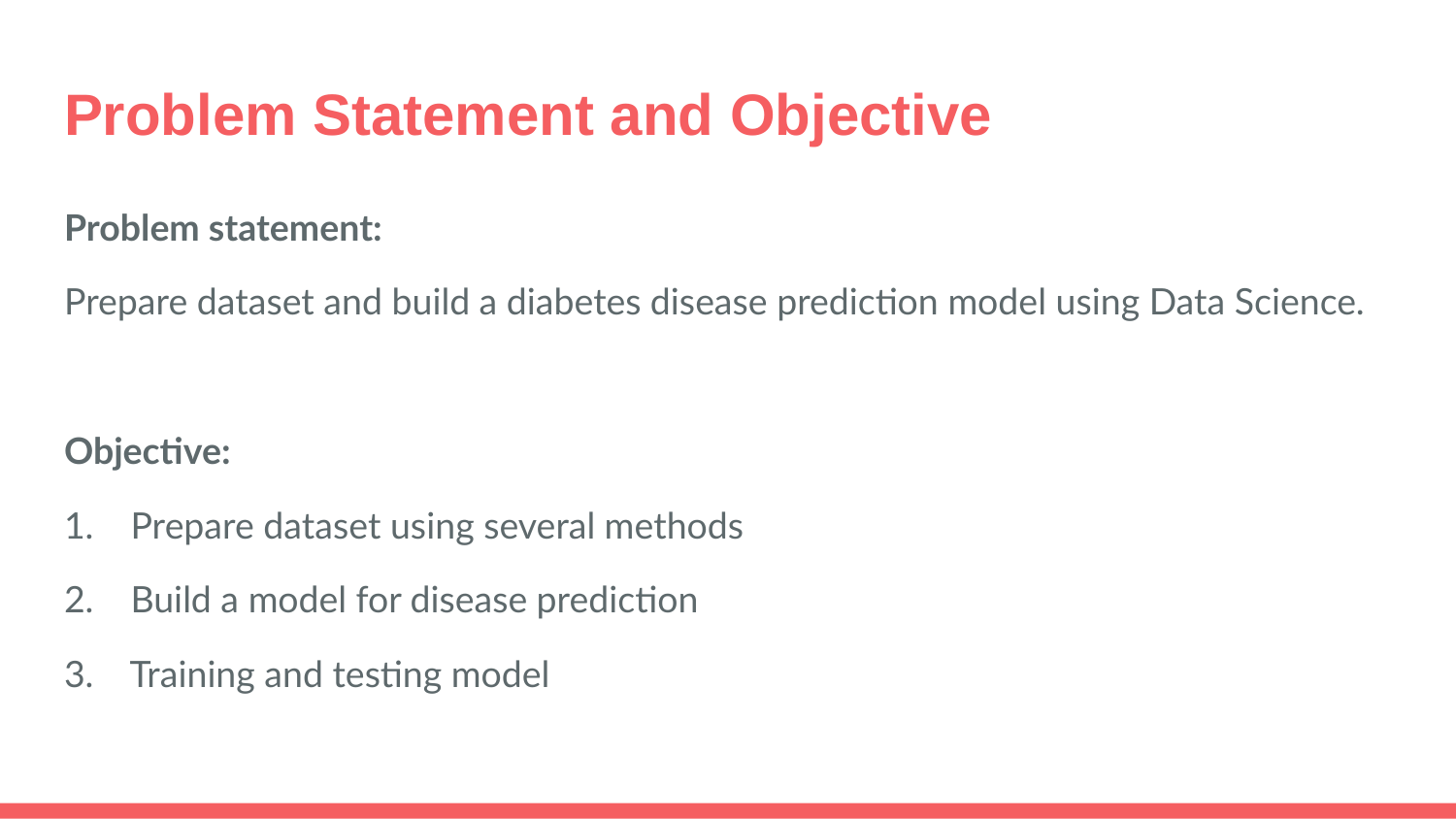

# Problem Statement and Objective
Problem statement:
Prepare dataset and build a diabetes disease prediction model using Data Science.

Objective:
1.    Prepare dataset using several methods
2.    Build a model for disease prediction
3.    Training and testing model